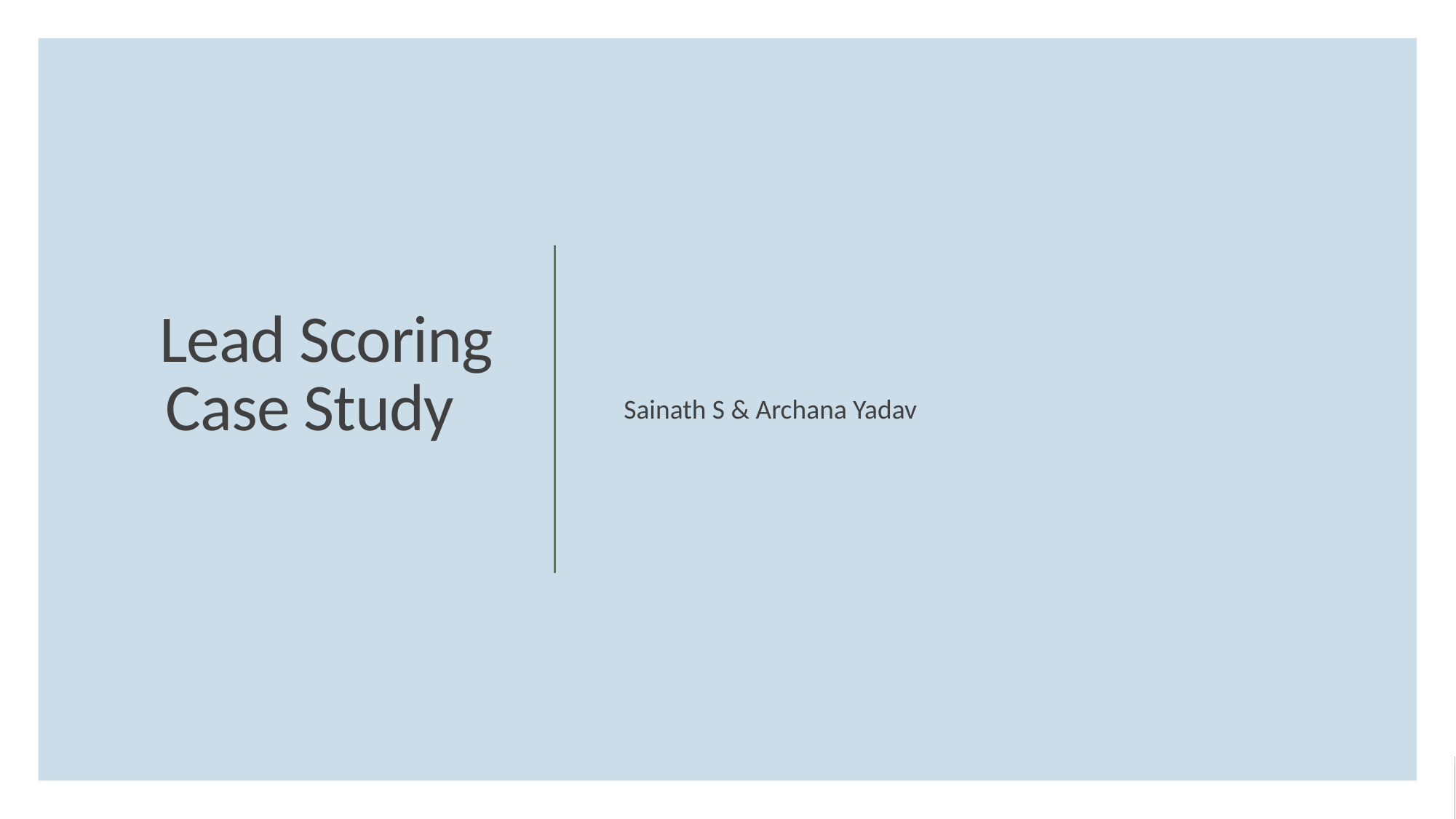

Sainath S & Archana Yadav
Lead Scoring Case Study